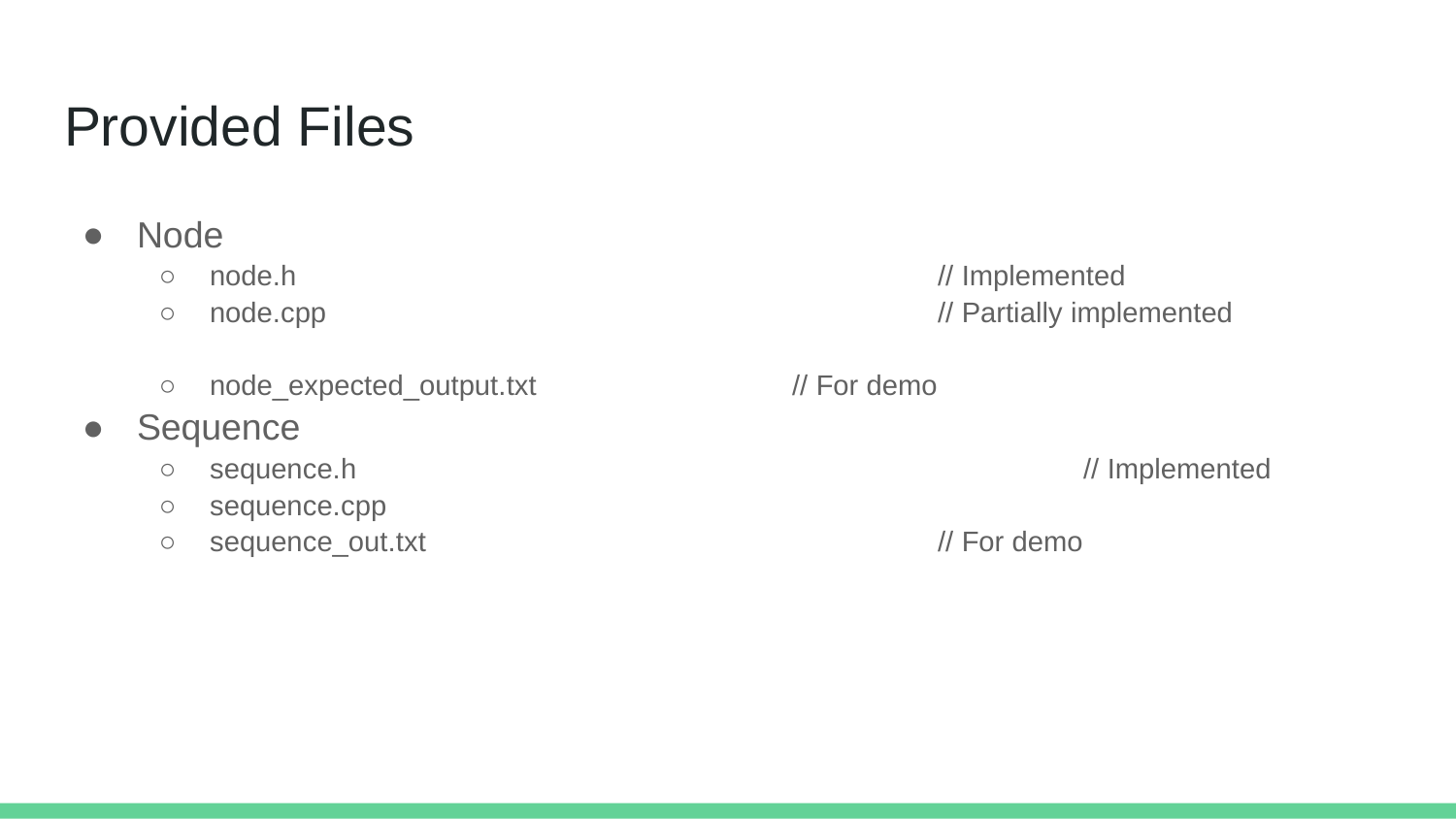

# Provided Files
Node
node.h					// Implemented
node.cpp					// Partially implemented
node_expected_output.txt		// For demo
Sequence
sequence.h					// Implemented
sequence.cpp
sequence_out.txt				// For demo